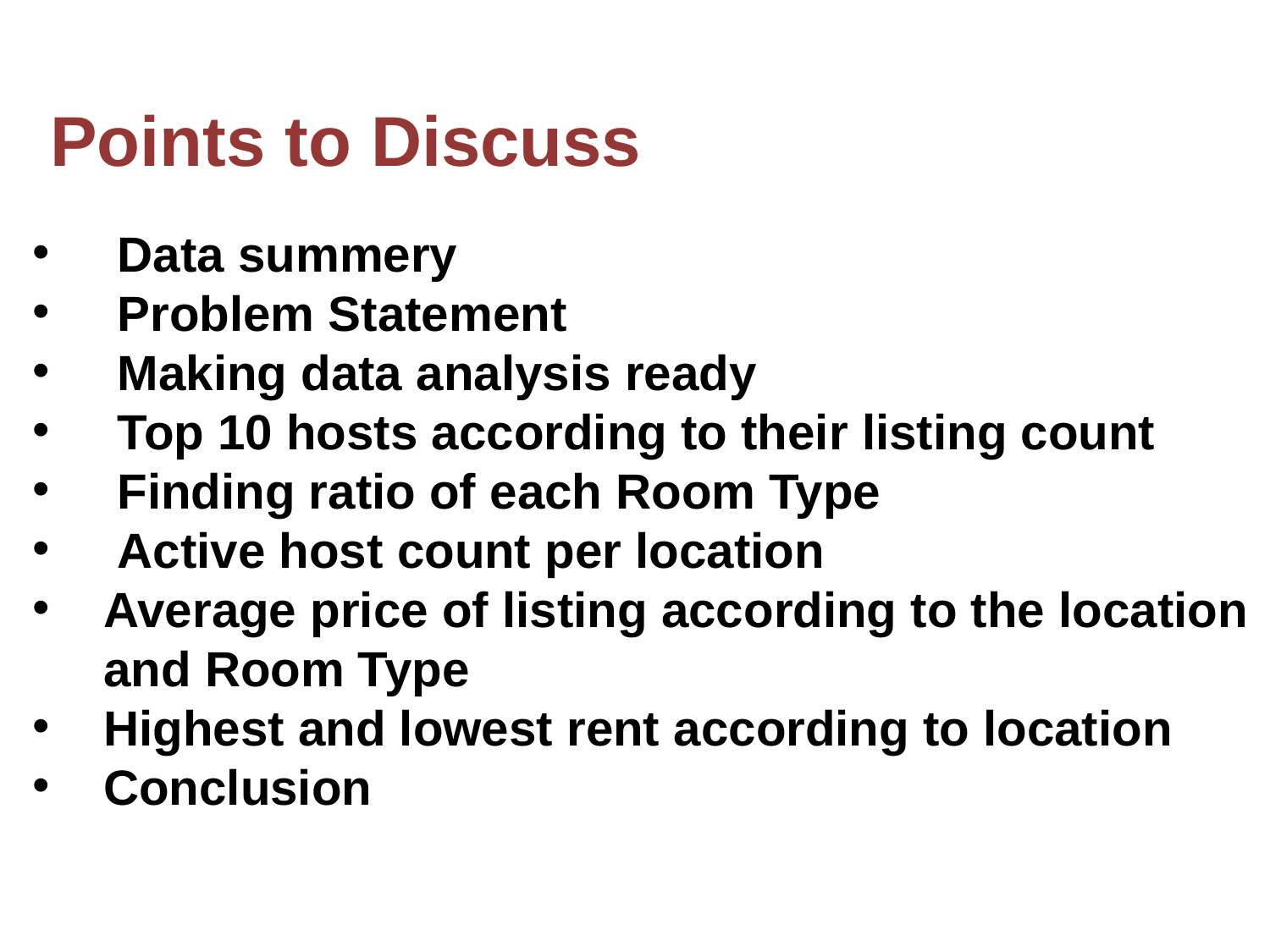

Points to Discuss

 Data summery
 Problem Statement
 Making data analysis ready
 Top 10 hosts according to their listing count
 Finding ratio of each Room Type
 Active host count per location
Average price of listing according to the location and Room Type
Highest and lowest rent according to location
Conclusion